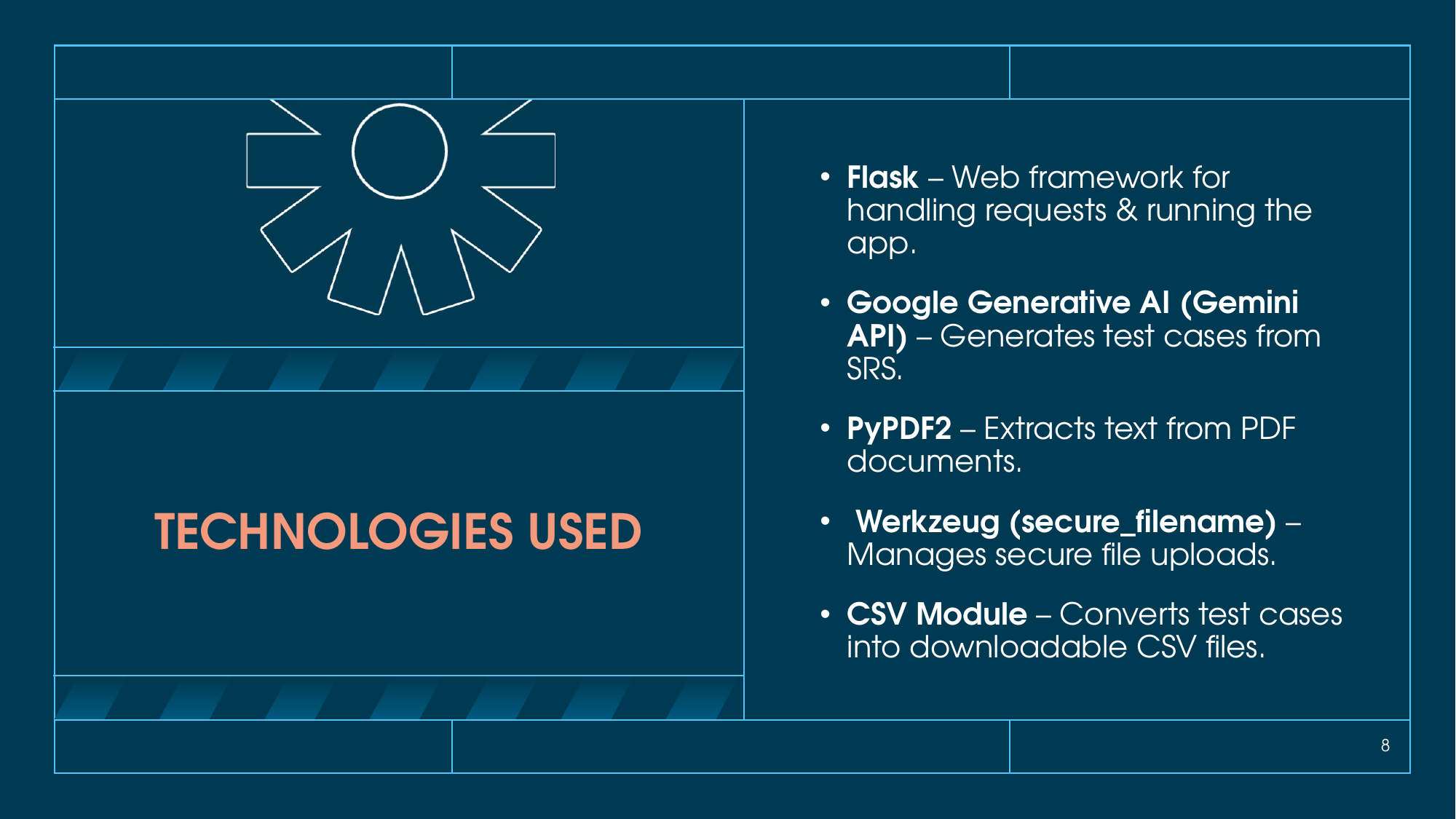

Flask – Web framework for handling requests & running the app.
Google Generative AI (Gemini API) – Generates test cases from SRS.
PyPDF2 – Extracts text from PDF documents.
 Werkzeug (secure_filename) – Manages secure file uploads.
CSV Module – Converts test cases into downloadable CSV files.
# Technologies used
8